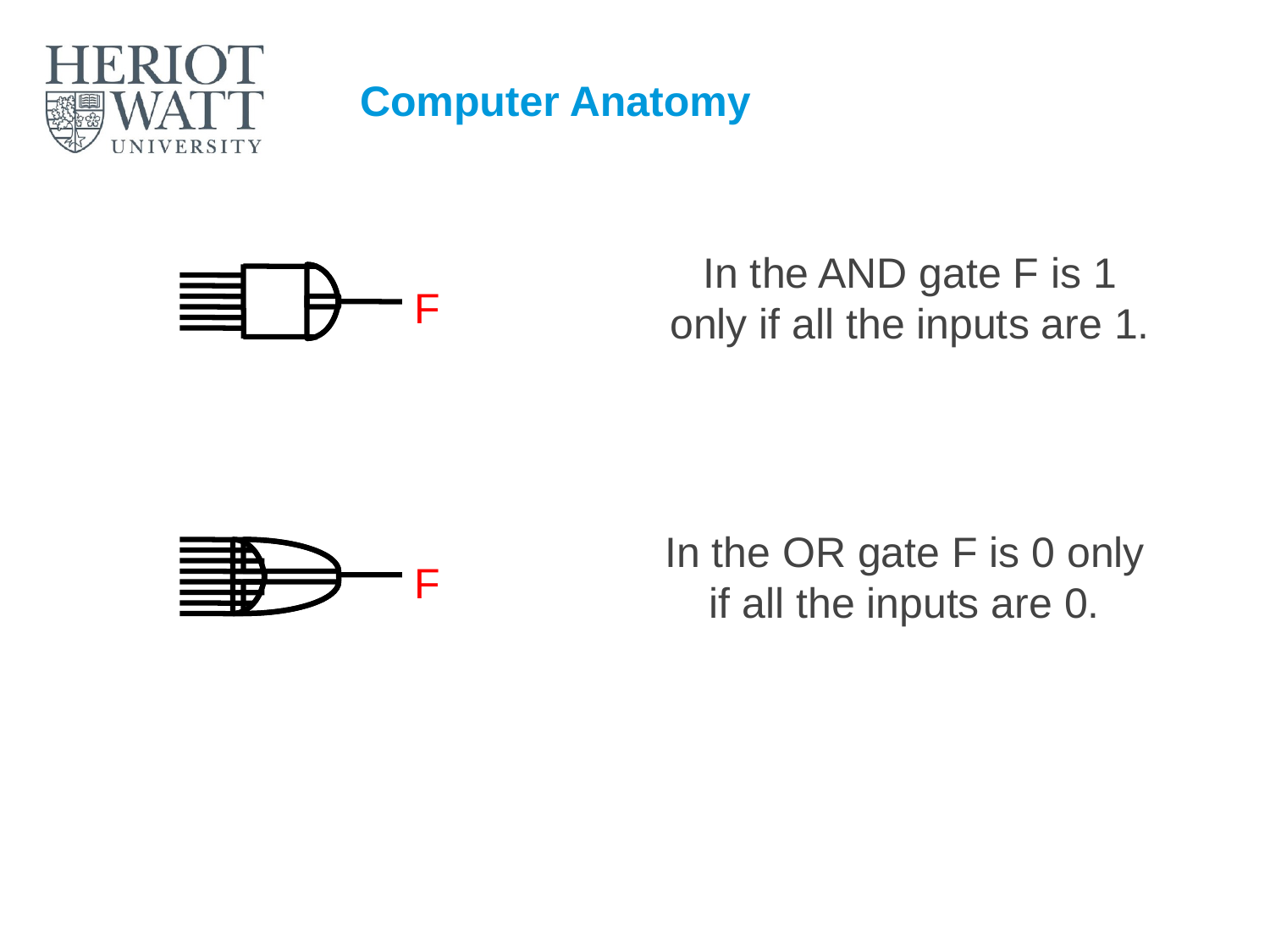

# Computer Anatomy
In the AND gate F is 1 only if all the inputs are 1.

F

In the OR gate F is 0 only if all the inputs are 0.

F